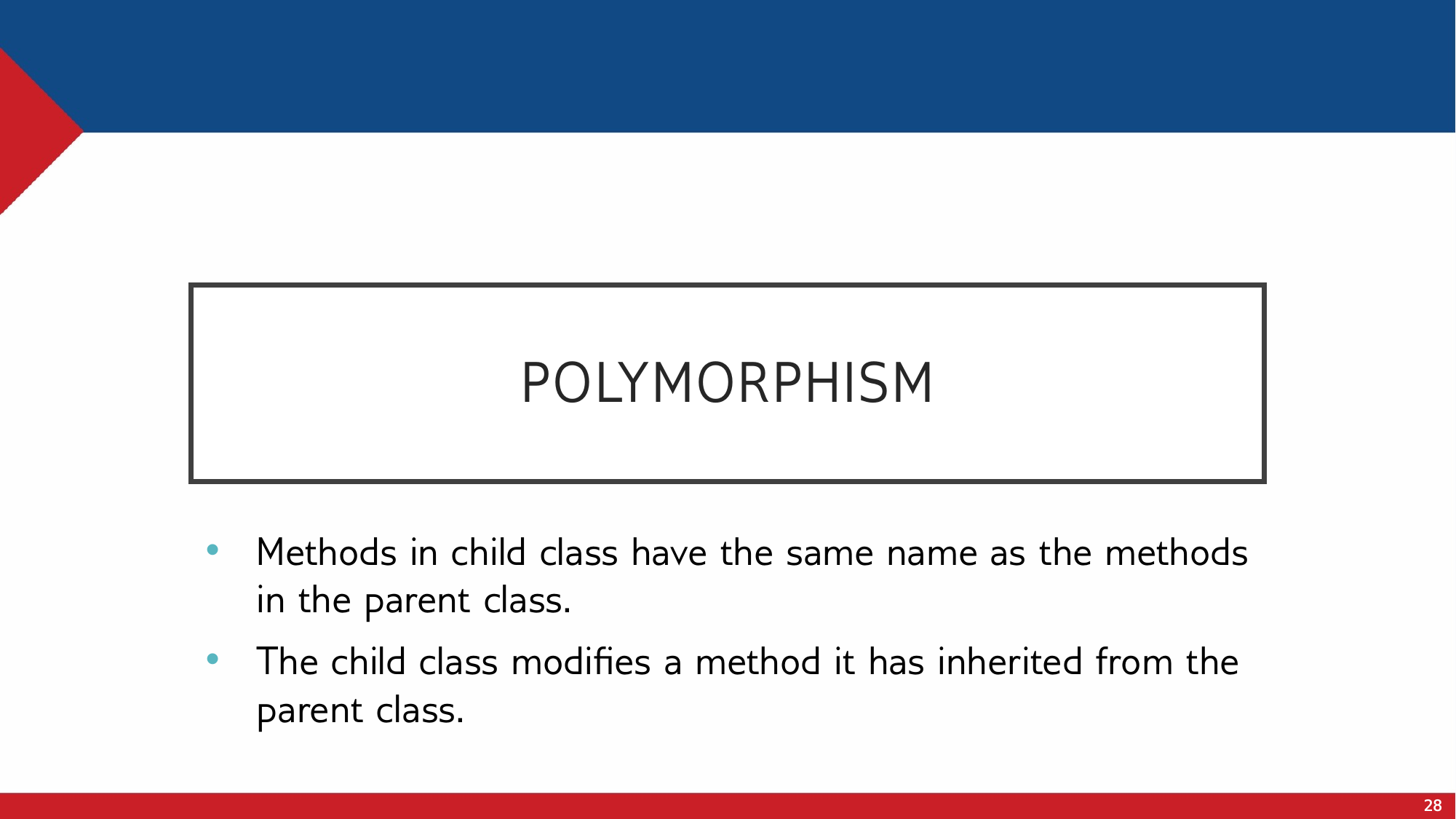

# polymorphism
Methods in child class have the same name as the methods in the parent class.
The child class modifies a method it has inherited from the parent class.
28